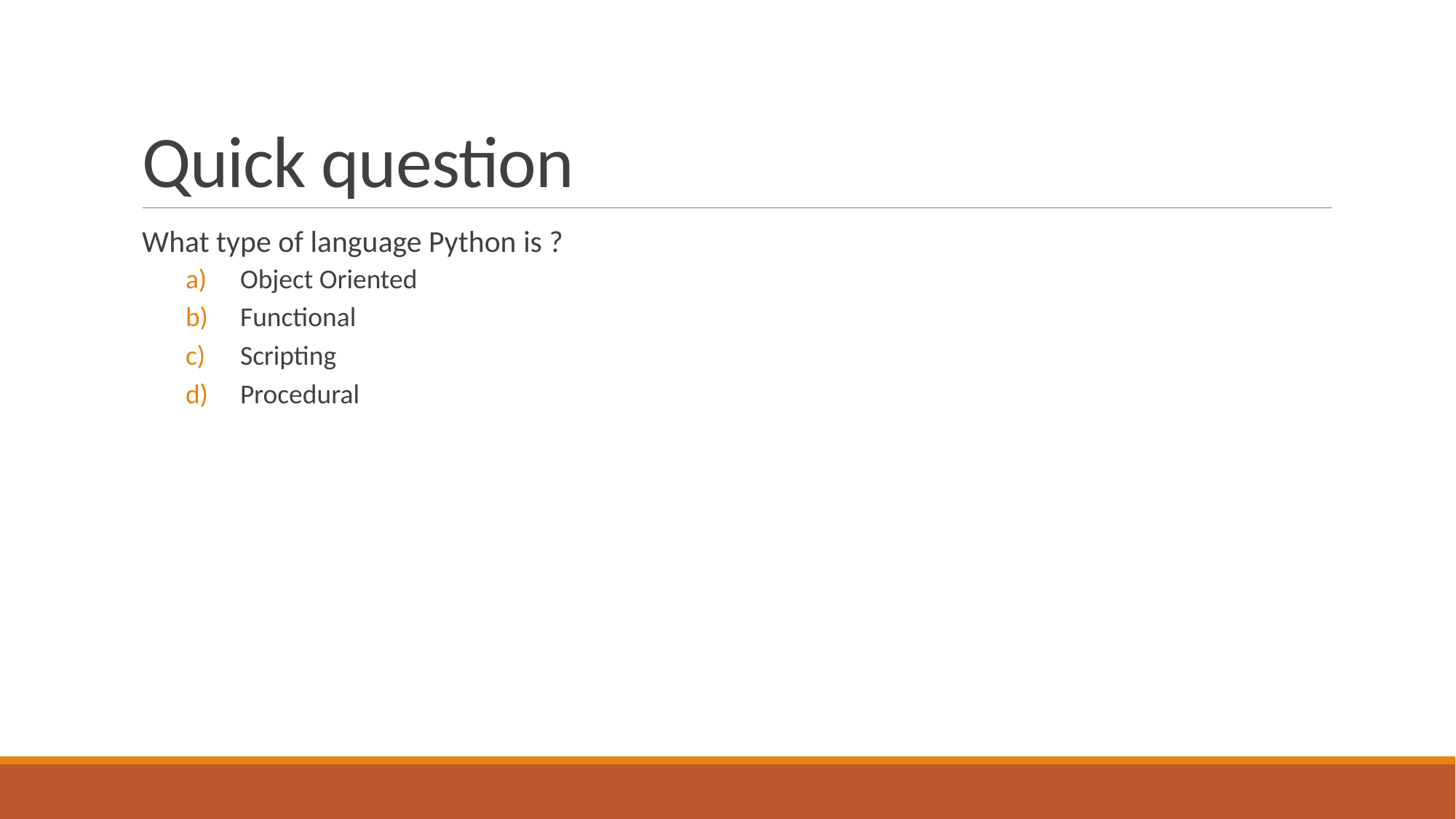

# Quick question
What type of language Python is ?
Object Oriented
Functional
Scripting
Procedural